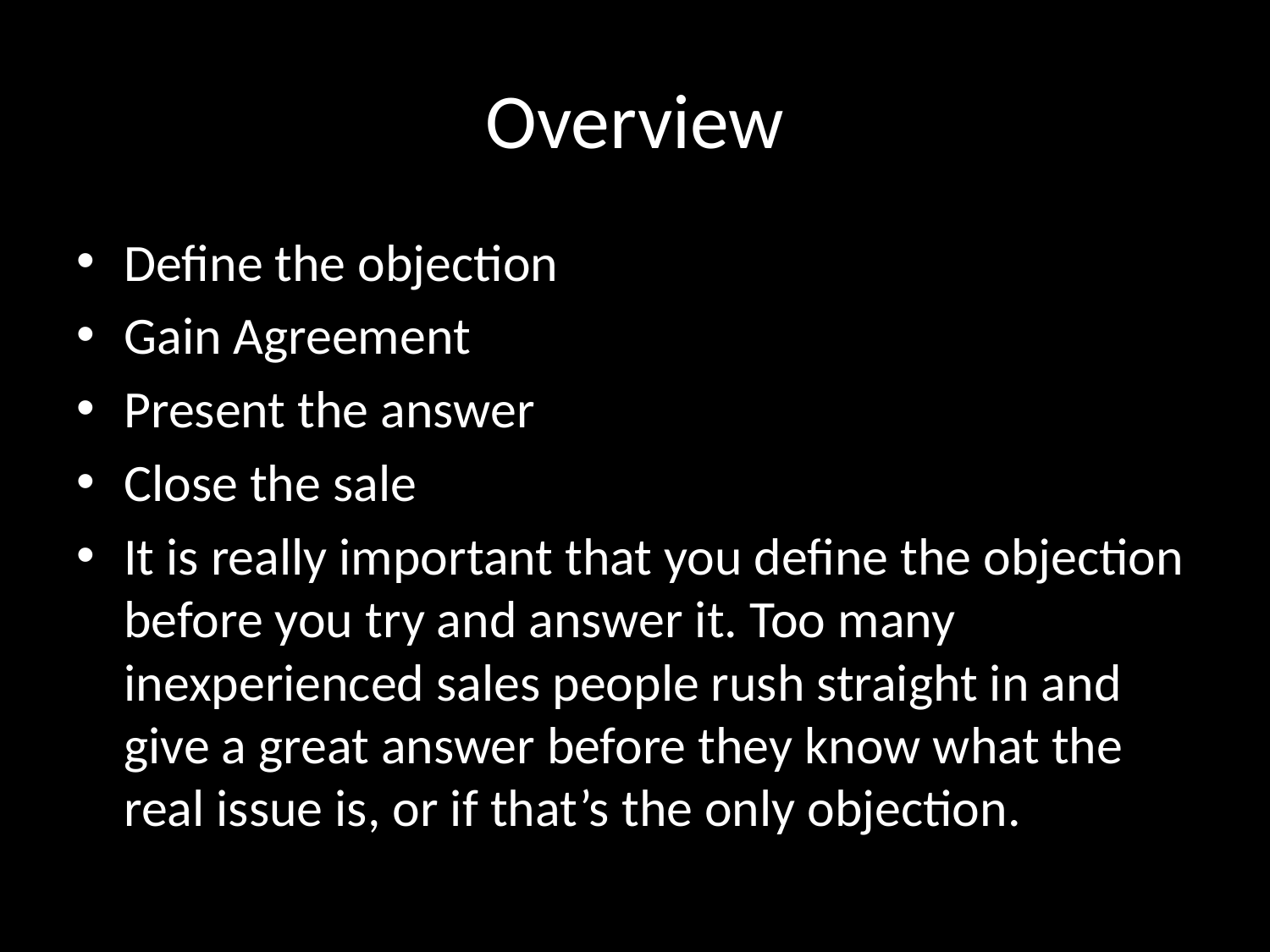

# Overview
Define the objection
Gain Agreement
Present the answer
Close the sale
It is really important that you define the objection before you try and answer it. Too many inexperienced sales people rush straight in and give a great answer before they know what the real issue is, or if that’s the only objection.